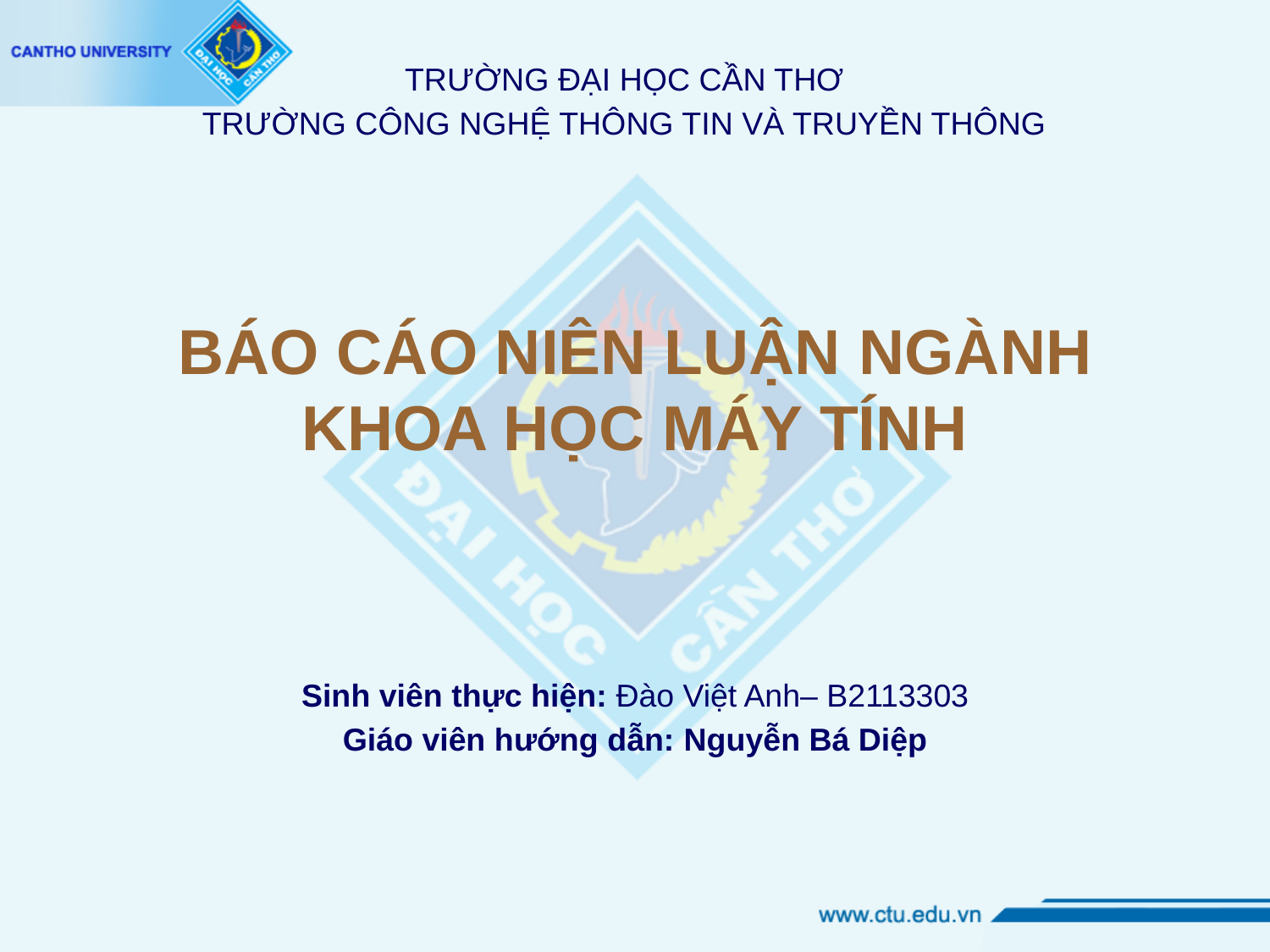

TRƯỜNG ĐẠI HỌC CẦN THƠ
TRƯỜNG CÔNG NGHỆ THÔNG TIN VÀ TRUYỀN THÔNG
# BÁO CÁO NIÊN LUẬN NGÀNH KHOA HỌC MÁY TÍNH
Sinh viên thực hiện: Đào Việt Anh– B2113303
Giáo viên hướng dẫn: Nguyễn Bá Diệp